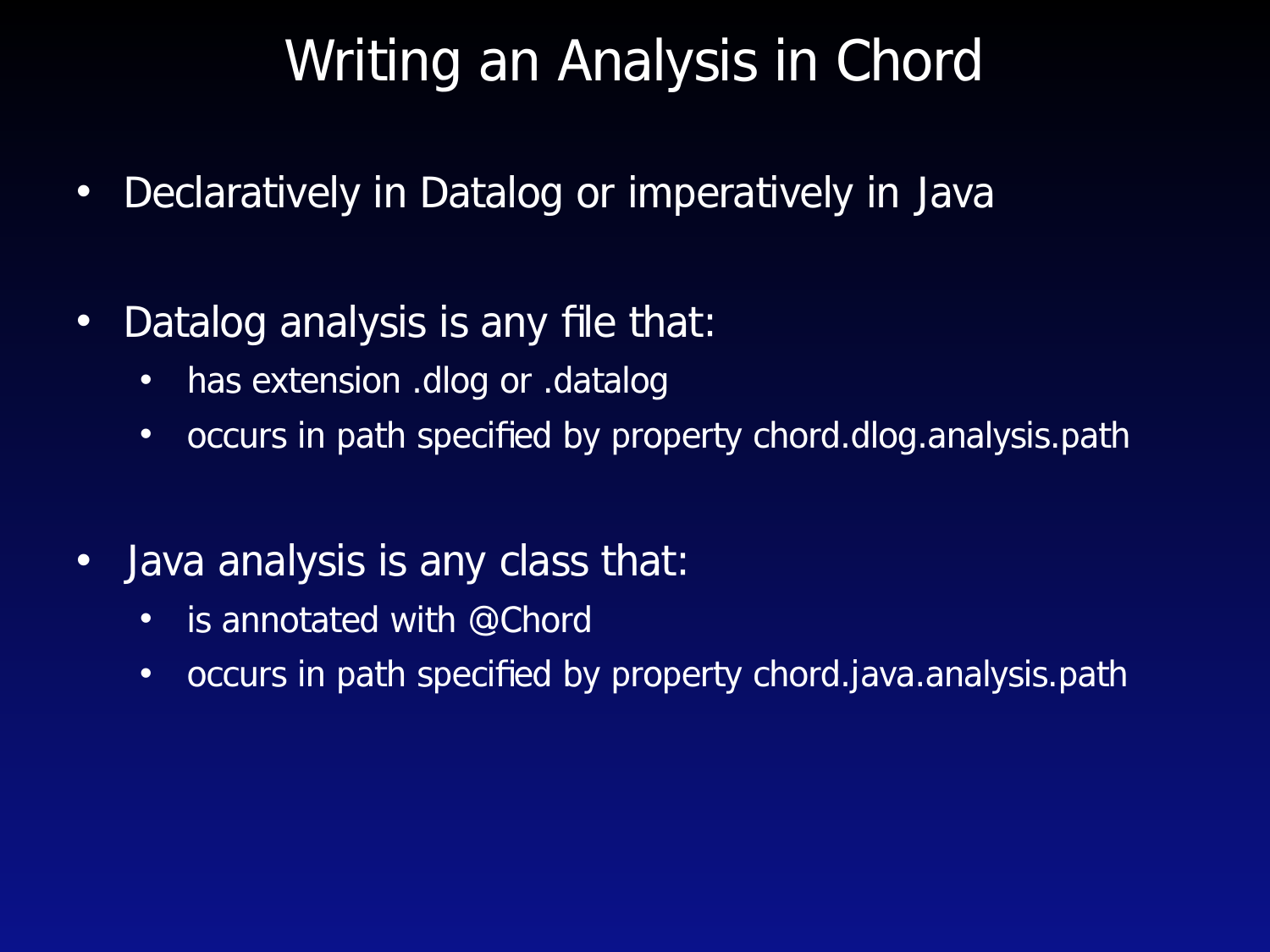

# Writing an Analysis in Chord
Declaratively in Datalog or imperatively in Java

Datalog analysis is any file that:
has extension .dlog or .datalog
occurs in path specified by property chord.dlog.analysis.path

Java analysis is any class that:
is annotated with @Chord
occurs in path specified by property chord.java.analysis.path